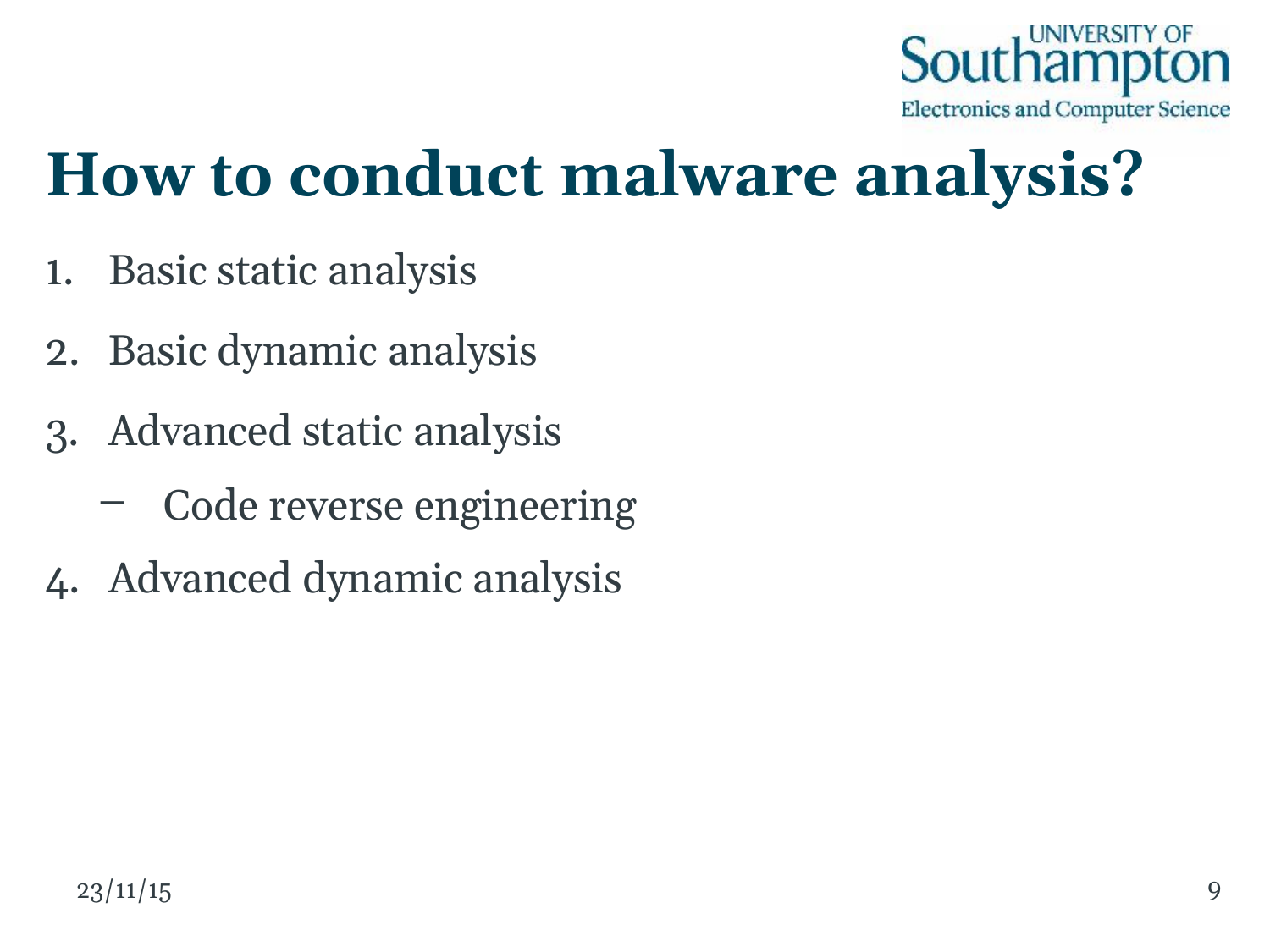

# How to conduct malware analysis?
Basic static analysis
Basic dynamic analysis
Advanced static analysis
Code reverse engineering
Advanced dynamic analysis

9
23/11/15